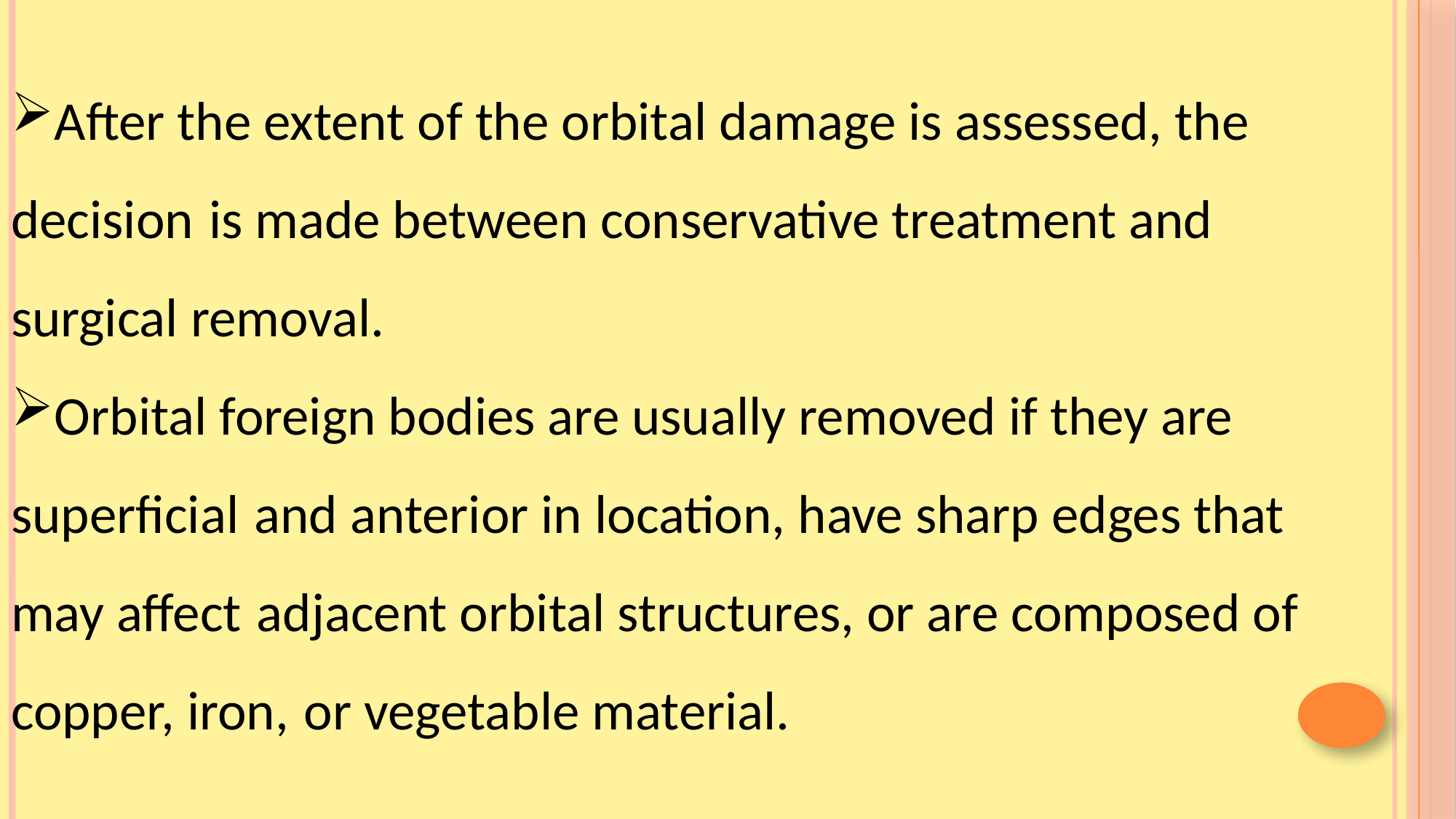

After the extent of the orbital damage is assessed, the decision is made between conservative treatment and surgical removal.
Orbital foreign bodies are usually removed if they are superficial and anterior in location, have sharp edges that may affect adjacent orbital structures, or are composed of copper, iron, or vegetable material.